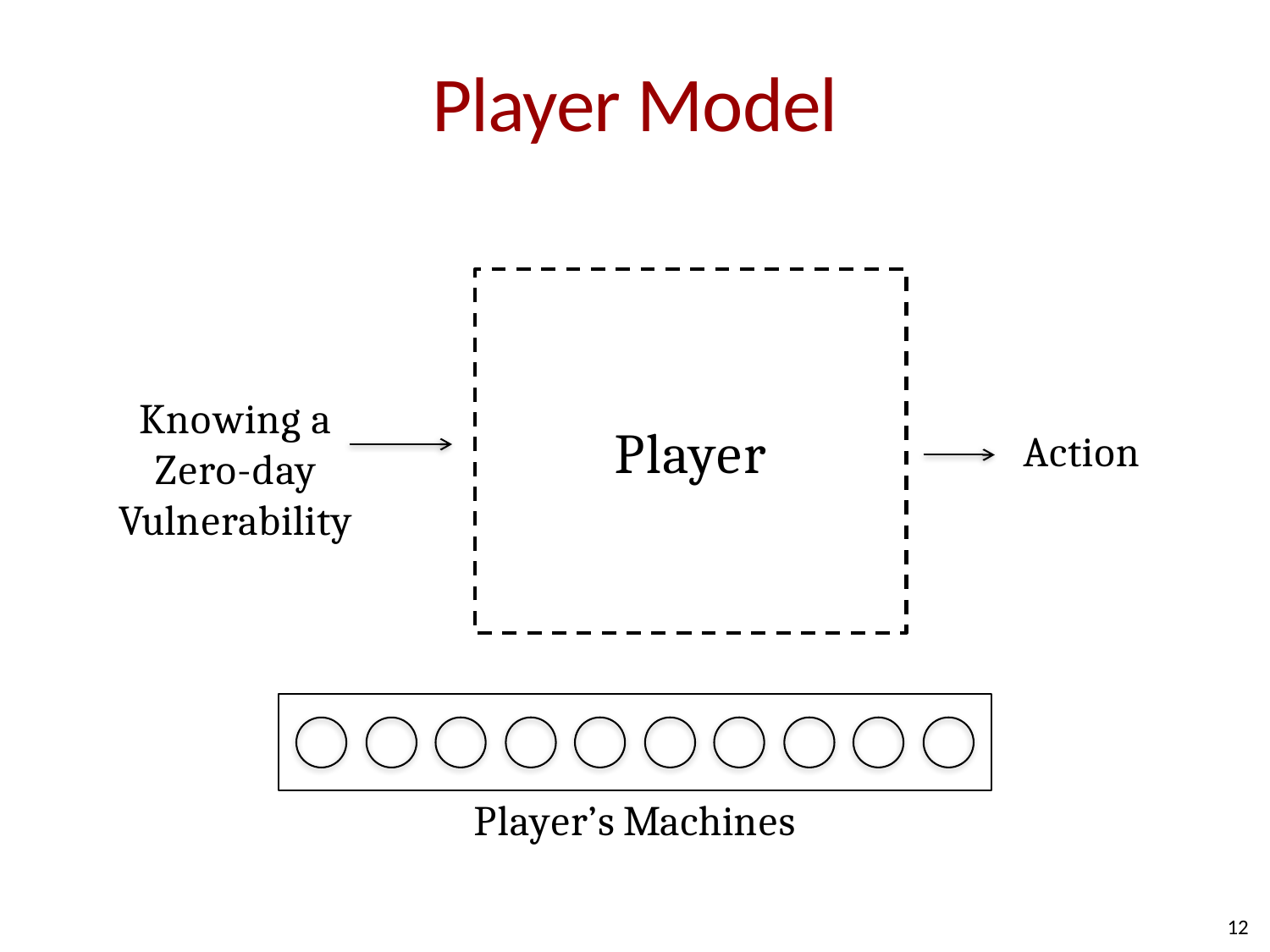

# Player Model
Player
Knowing a Zero-day Vulnerability
Action

Player’s Machines
12